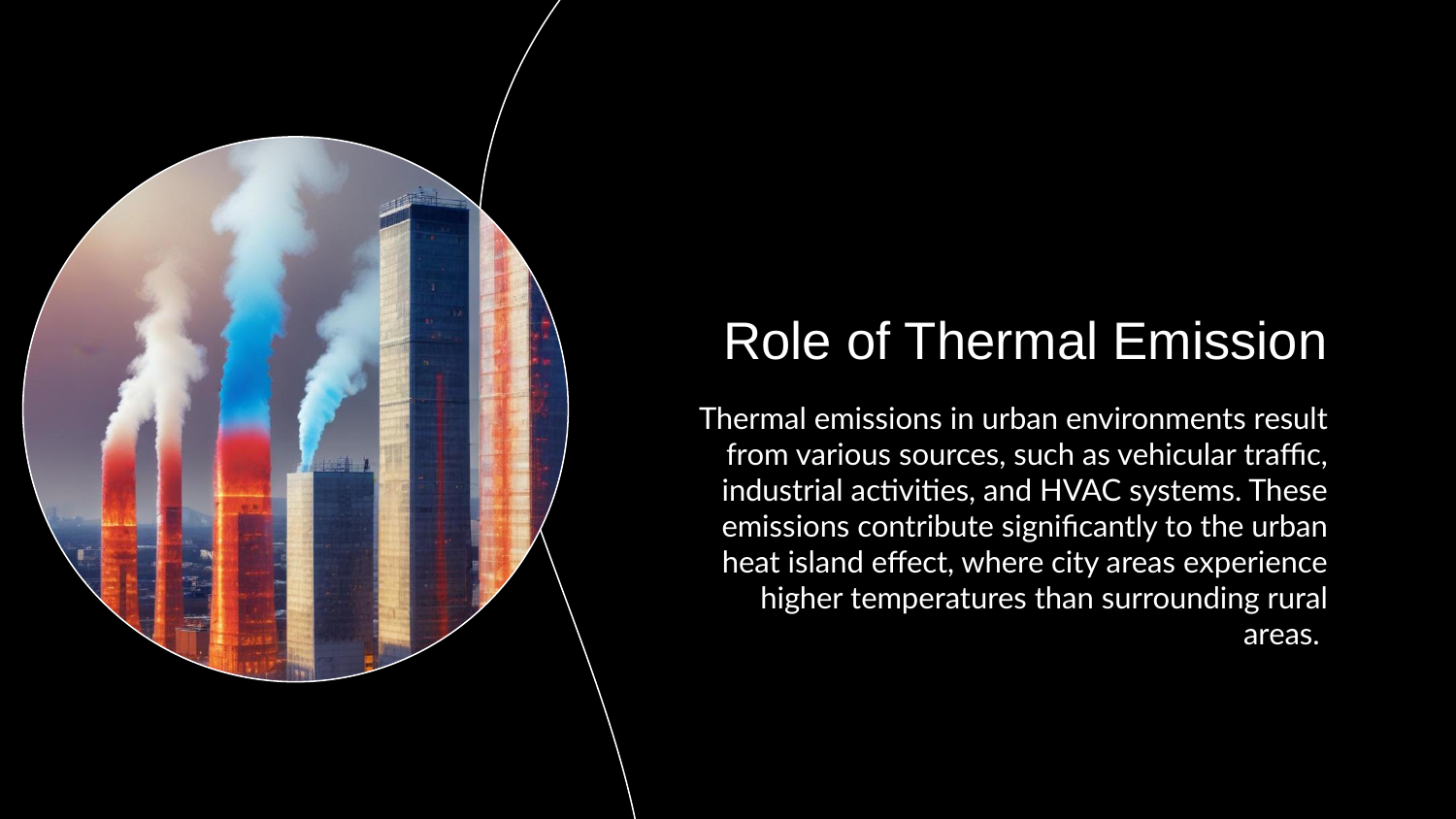

# Role of Thermal Emission
Thermal emissions in urban environments result from various sources, such as vehicular traffic, industrial activities, and HVAC systems. These emissions contribute significantly to the urban heat island effect, where city areas experience higher temperatures than surrounding rural areas.